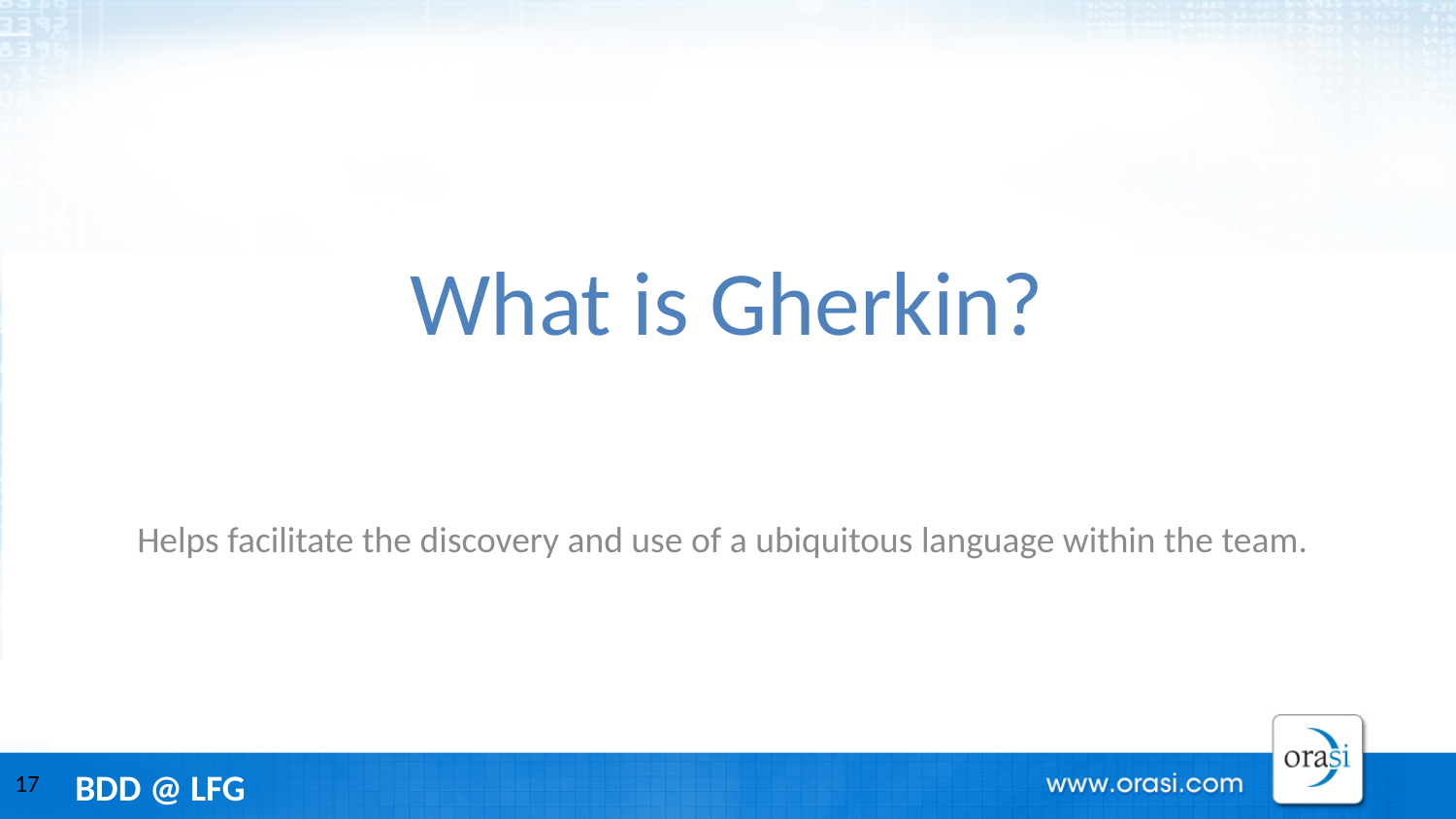

# What is Gherkin?

Helps facilitate the discovery and use of a ubiquitous language within the team.
17